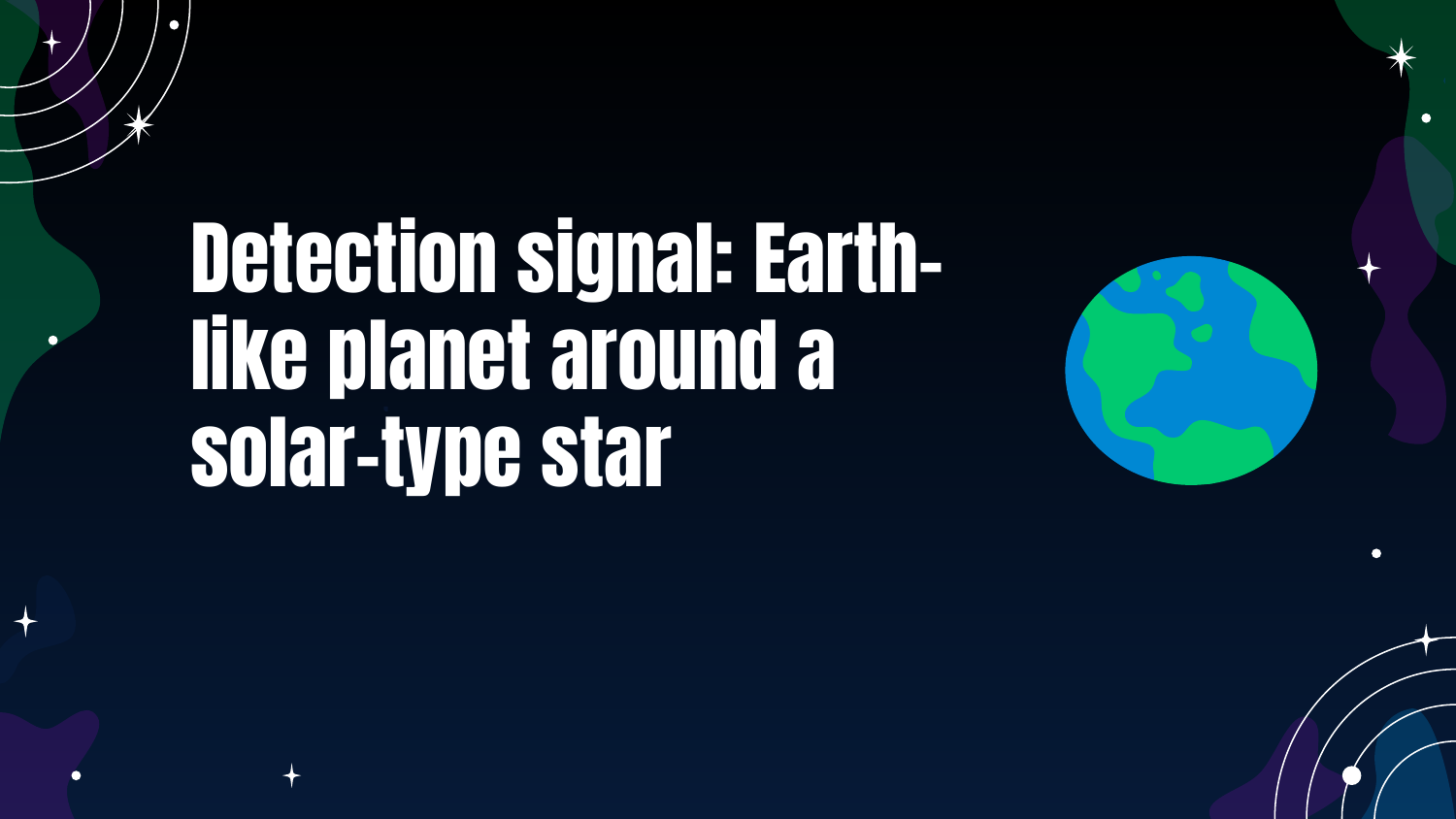

Detection signal: Earth-like planet around a solar-type star